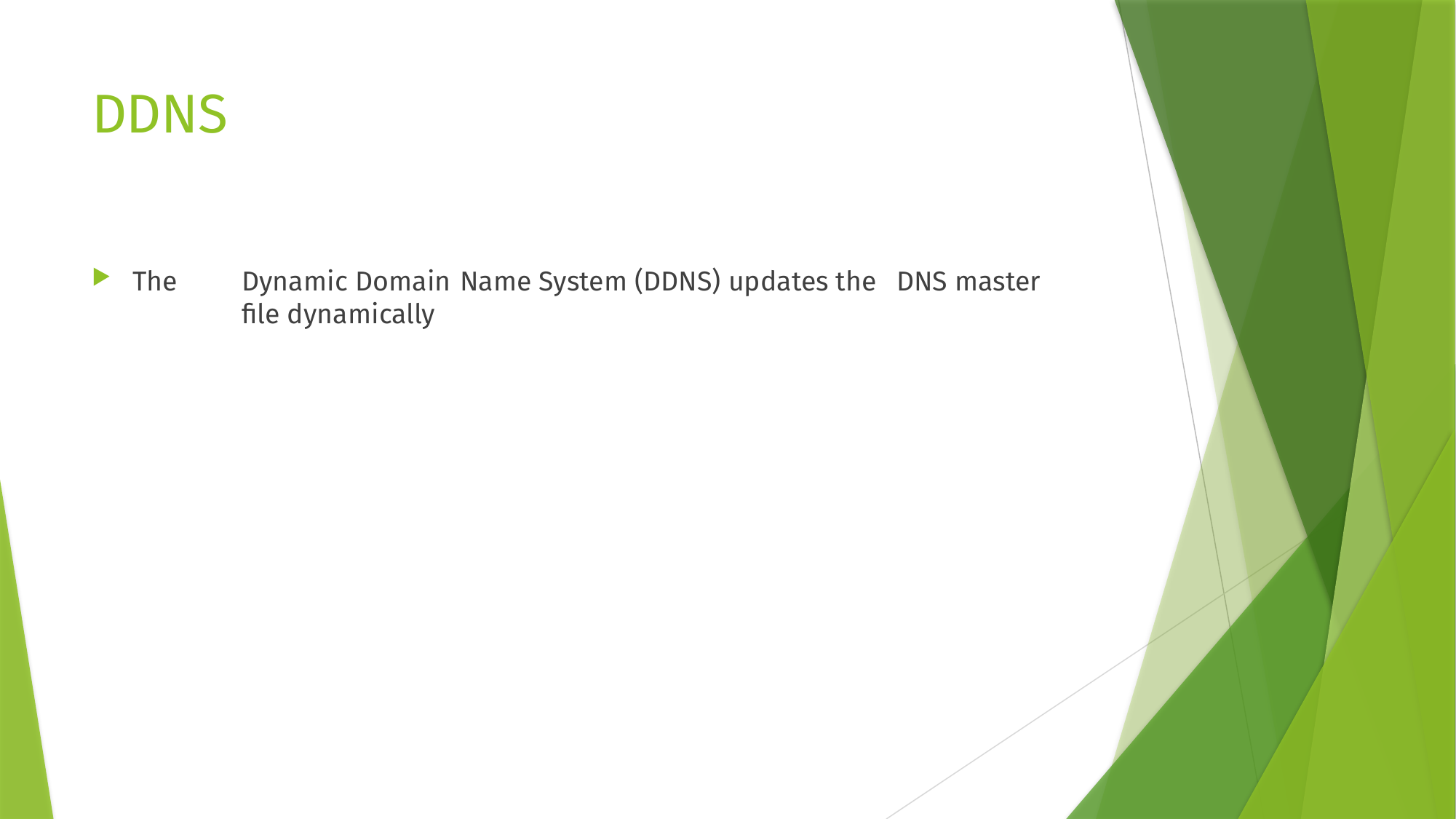

# DDNS
The	Dynamic Domain	Name System (DDNS) updates the	DNS master	file dynamically